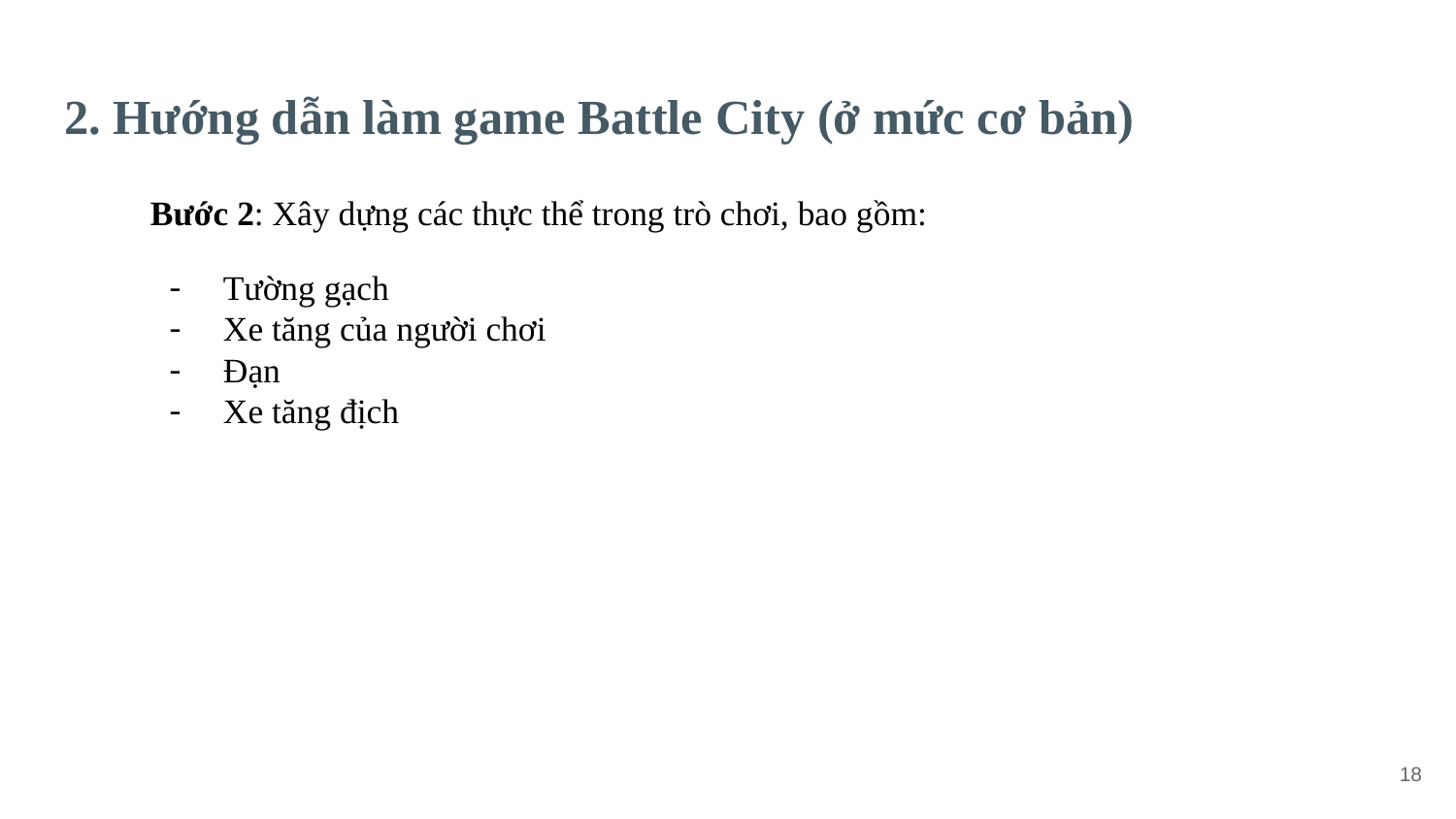

# 2. Hướng dẫn làm game Battle City (ở mức cơ bản)

Bước 2: Xây dựng các thực thể trong trò chơi, bao gồm:
Tường gạch
Xe tăng của người chơi
Đạn
Xe tăng địch

18